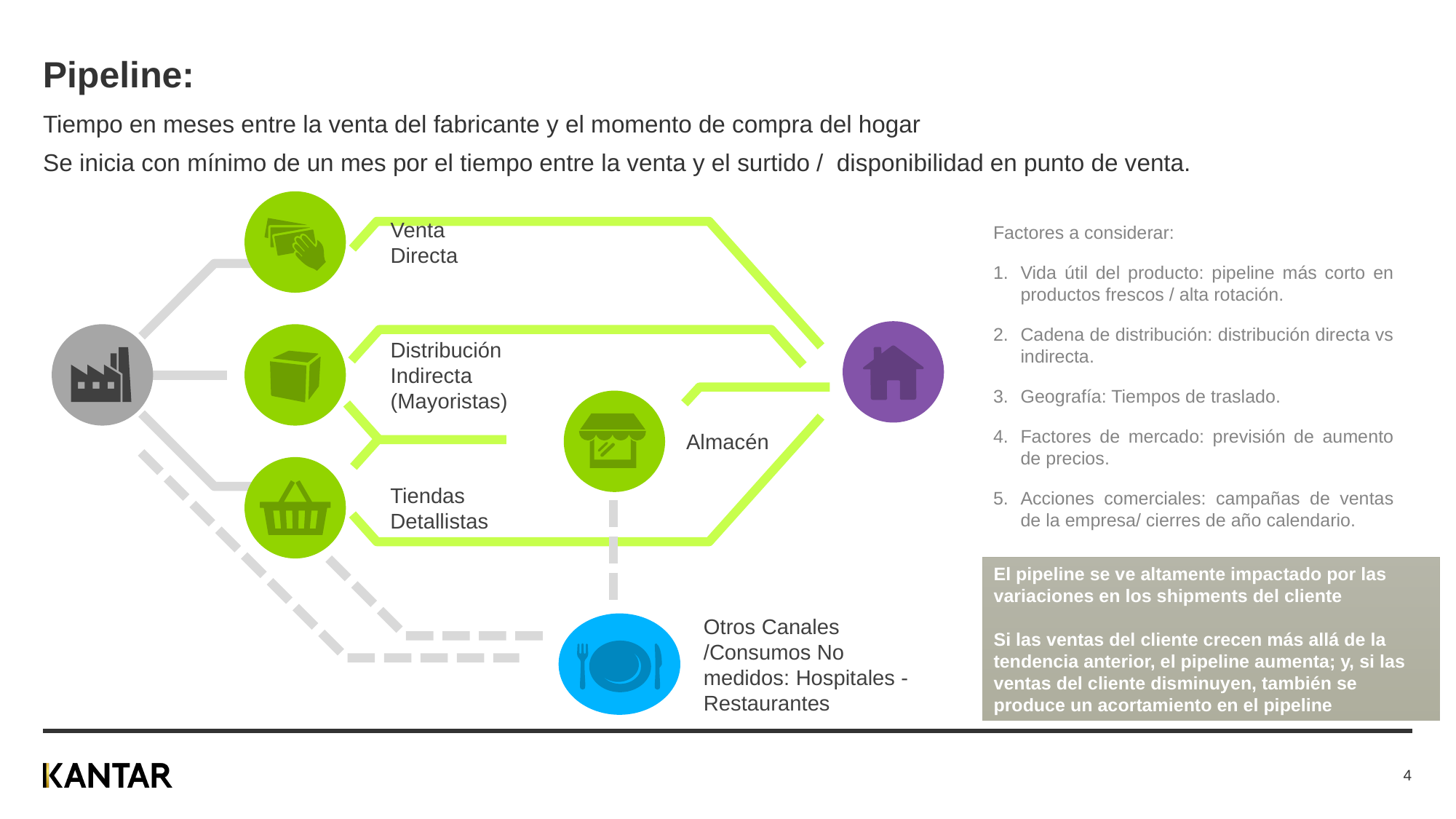

# Pipeline:
Tiempo en meses entre la venta del fabricante y el momento de compra del hogar
Se inicia con mínimo de un mes por el tiempo entre la venta y el surtido /  disponibilidad en punto de venta.

Venta Directa
Factores a considerar:
Vida útil del producto: pipeline más corto en productos frescos / alta rotación.
Cadena de distribución: distribución directa vs indirecta.
Geografía: Tiempos de traslado.
Factores de mercado: previsión de aumento de precios.
Acciones comerciales: campañas de ventas de la empresa/ cierres de año calendario.

Distribución Indirecta (Mayoristas)

Almacén

Tiendas Detallistas
El pipeline se ve altamente impactado por las variaciones en los shipments del cliente

Si las ventas del cliente crecen más allá de la tendencia anterior, el pipeline aumenta; y, si las ventas del cliente disminuyen, también se produce un acortamiento en el pipeline

Otros Canales /Consumos No medidos: Hospitales - Restaurantes

4